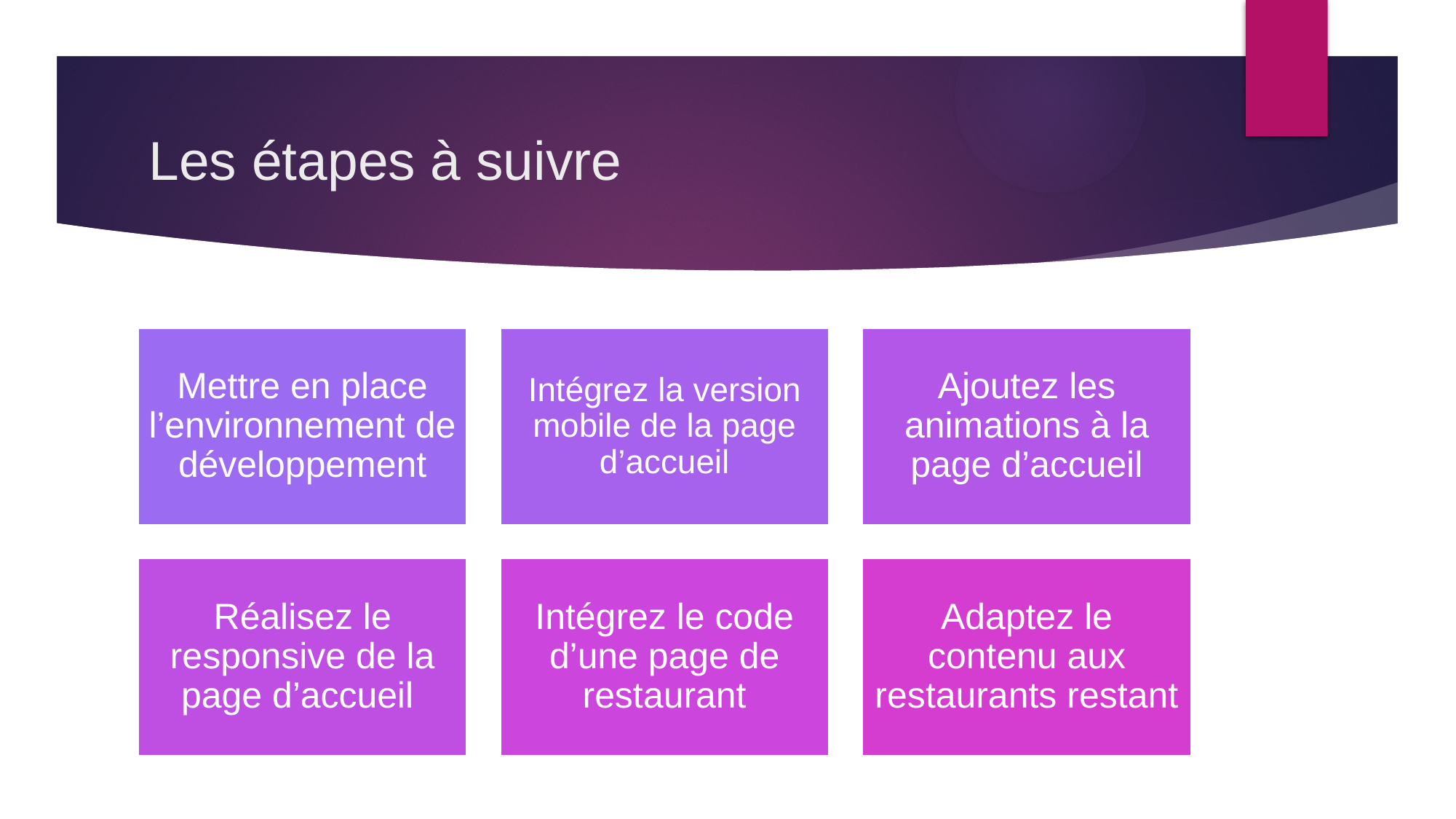

# Les étapes à suivre
Mettre en place l’environnement de développement
Intégrez la version mobile de la page d’accueil
Ajoutez les animations à la page d’accueil
Réalisez le responsive de la page d’accueil
Intégrez le code d’une page de restaurant
Adaptez le contenu aux restaurants restant